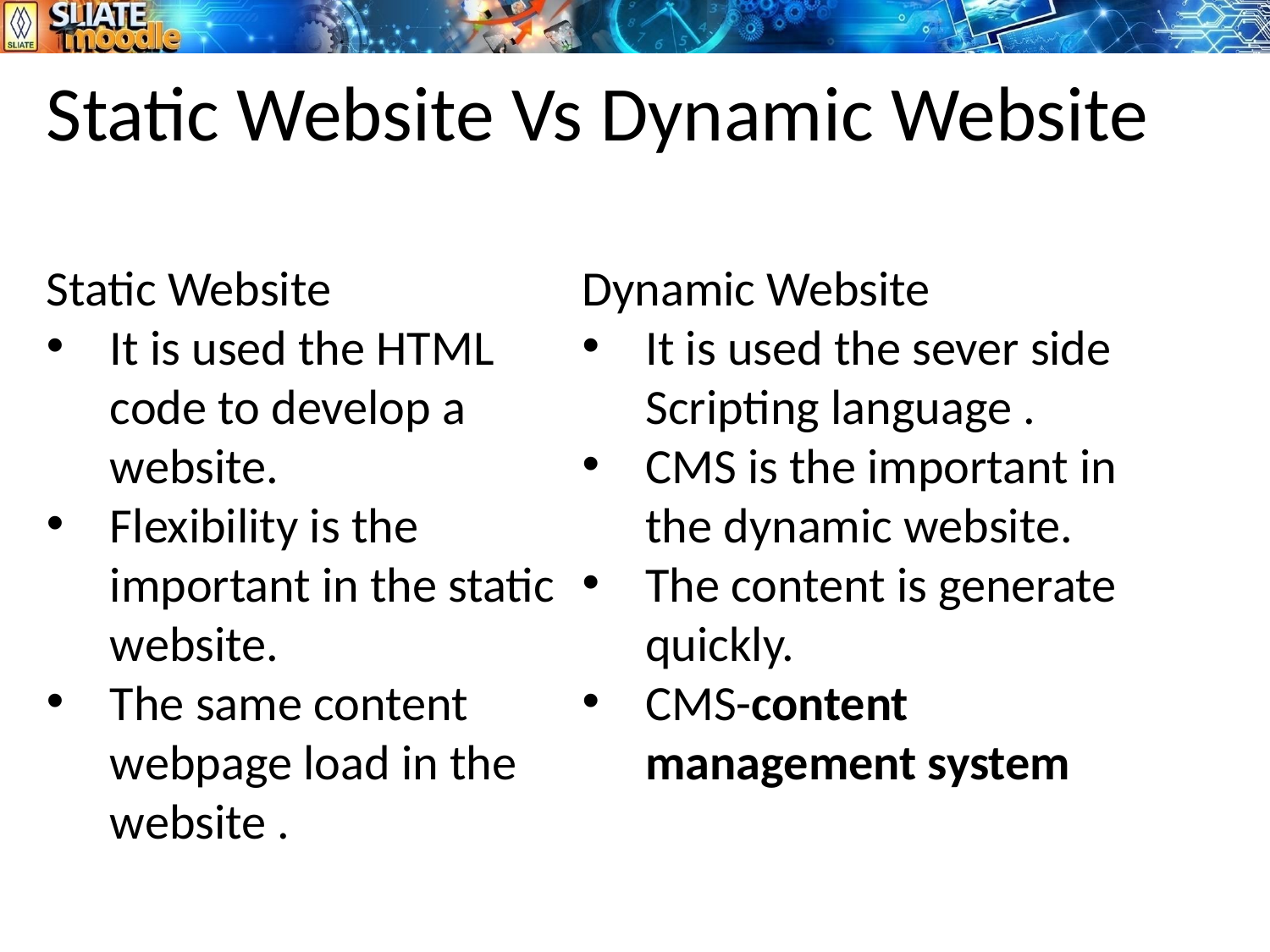

# Static Website Vs Dynamic Website
Static Website
It is used the HTML code to develop a website.
Flexibility is the important in the static
website.
The same content webpage load in the website .

Dynamic Website
It is used the sever side Scripting language .
CMS is the important in the dynamic website.
The content is generate quickly.
CMS-content management system